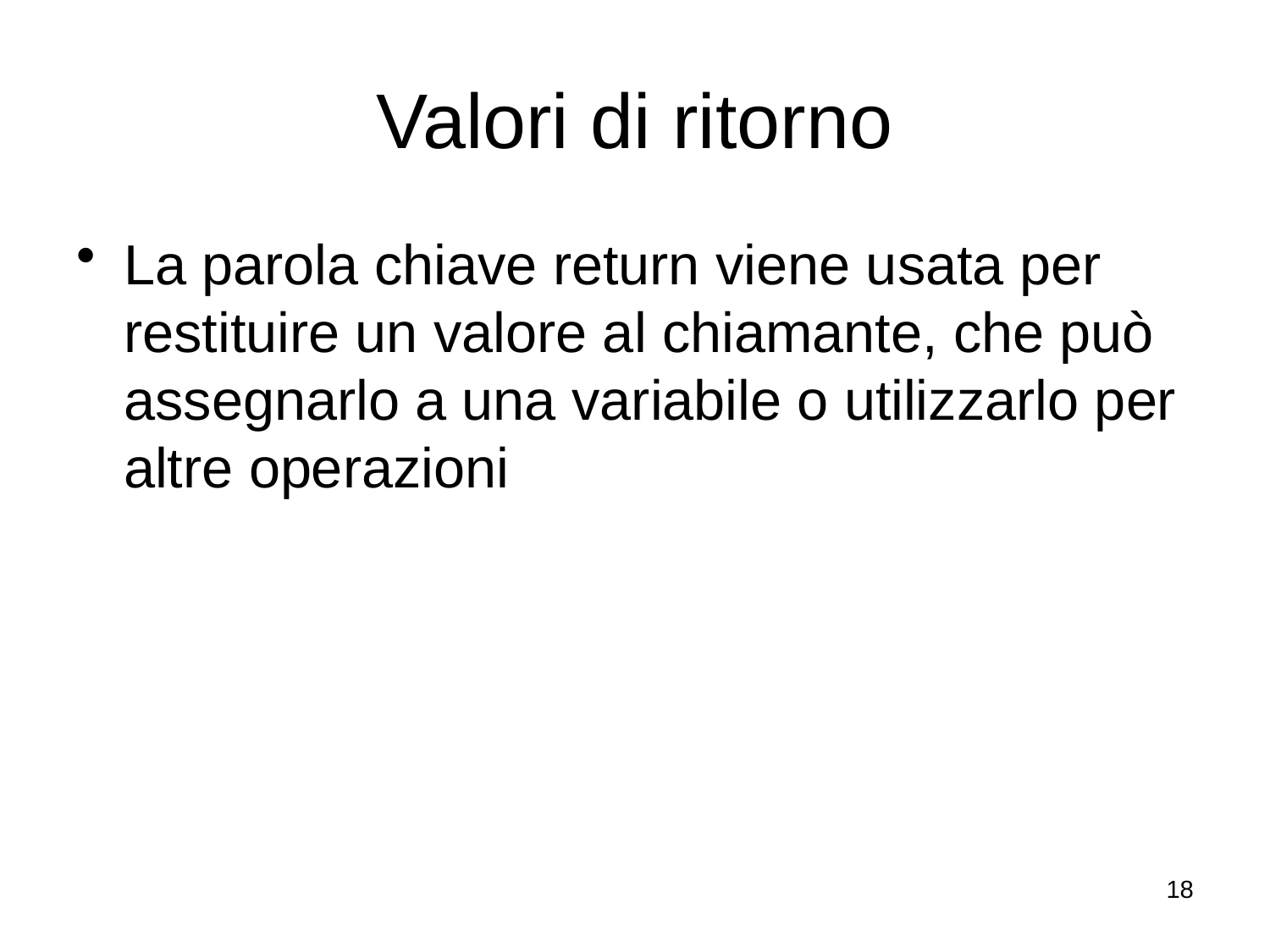

# Valori di ritorno
La parola chiave return viene usata per restituire un valore al chiamante, che può assegnarlo a una variabile o utilizzarlo per altre operazioni
18